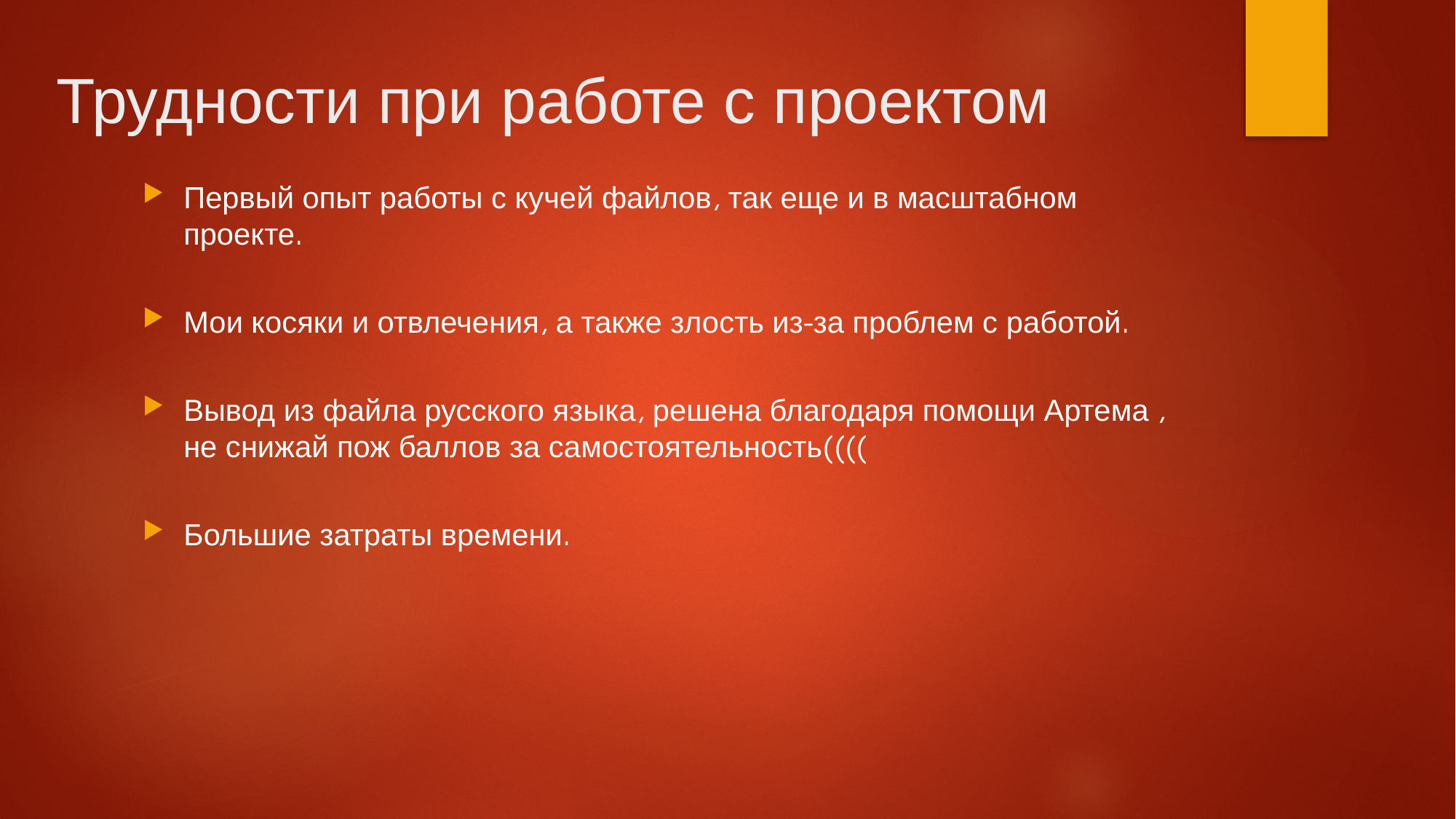

# Трудности при работе с проектом
Первый опыт работы с кучей файлов, так еще и в масштабном проекте.
Мои косяки и отвлечения, а также злость из-за проблем с работой.
Вывод из файла русского языка, решена благодаря помощи Артема , не снижай пож баллов за самостоятельность((((
Большие затраты времени.